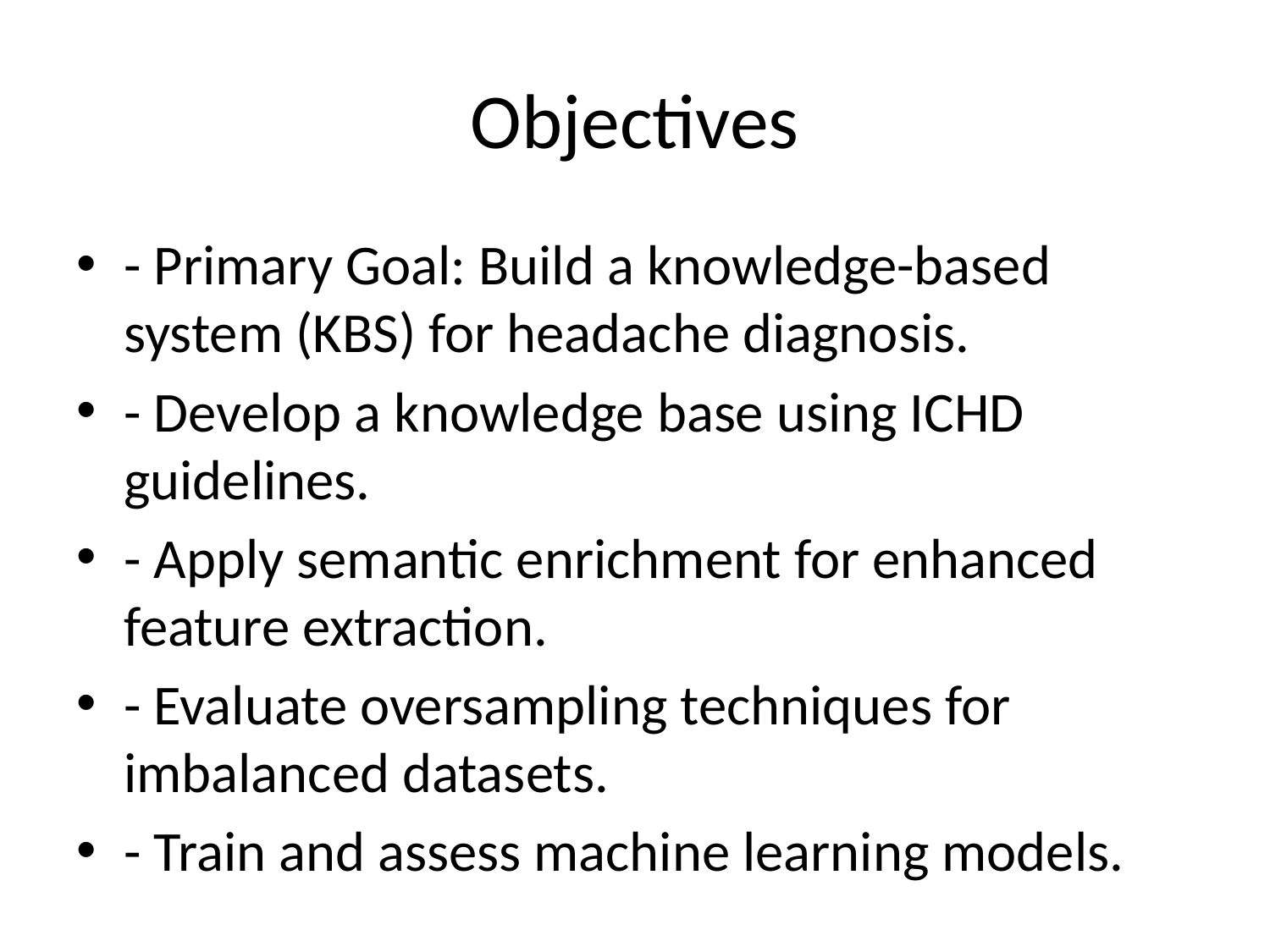

# Objectives
- Primary Goal: Build a knowledge-based system (KBS) for headache diagnosis.
- Develop a knowledge base using ICHD guidelines.
- Apply semantic enrichment for enhanced feature extraction.
- Evaluate oversampling techniques for imbalanced datasets.
- Train and assess machine learning models.